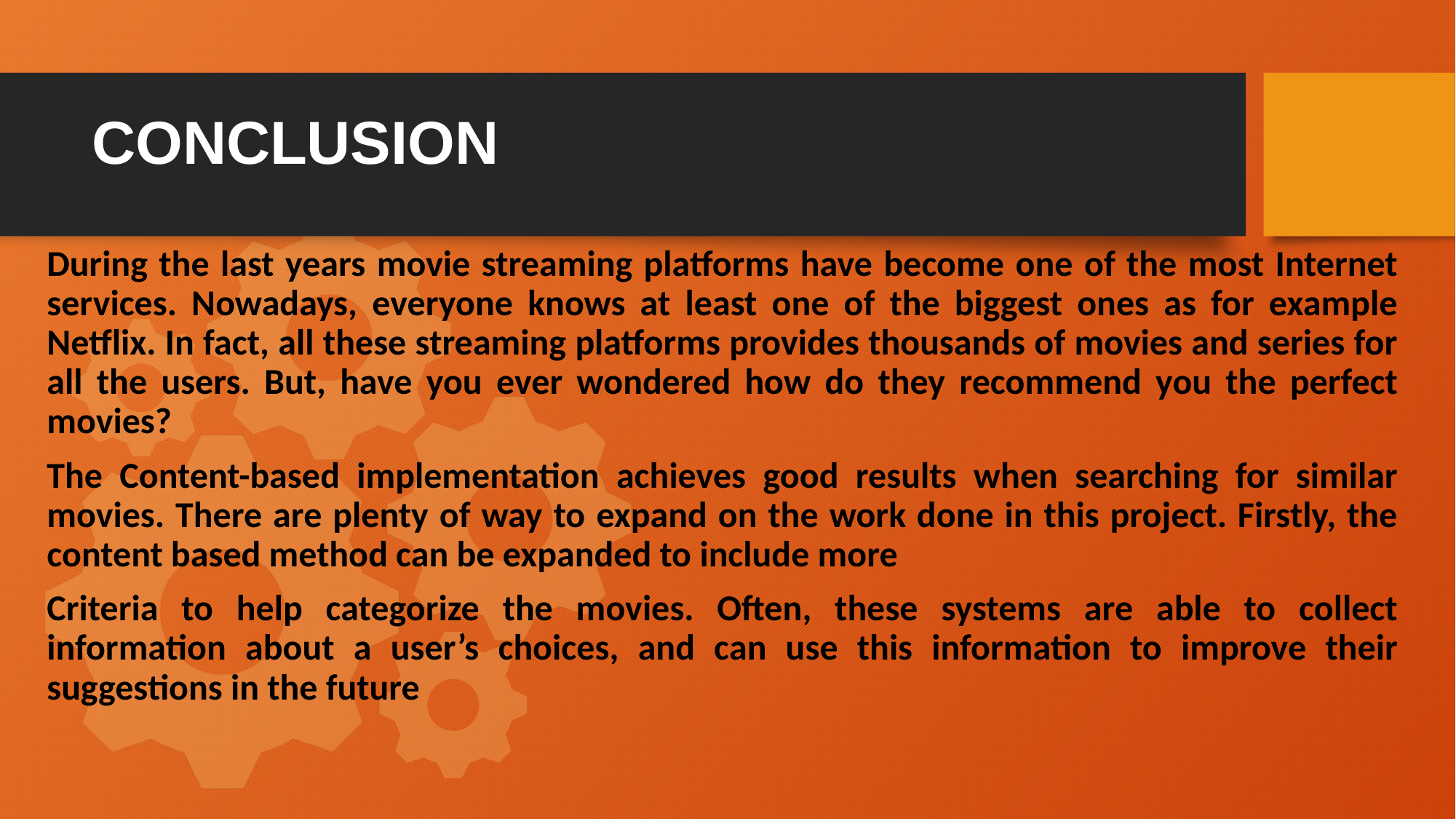

# CONCLUSION
During the last years movie streaming platforms have become one of the most Internet services. Nowadays, everyone knows at least one of the biggest ones as for example Netflix. In fact, all these streaming platforms provides thousands of movies and series for all the users. But, have you ever wondered how do they recommend you the perfect movies?
The Content-based implementation achieves good results when searching for similar movies. There are plenty of way to expand on the work done in this project. Firstly, the content based method can be expanded to include more
Criteria to help categorize the movies. Often, these systems are able to collect information about a user’s choices, and can use this information to improve their suggestions in the future